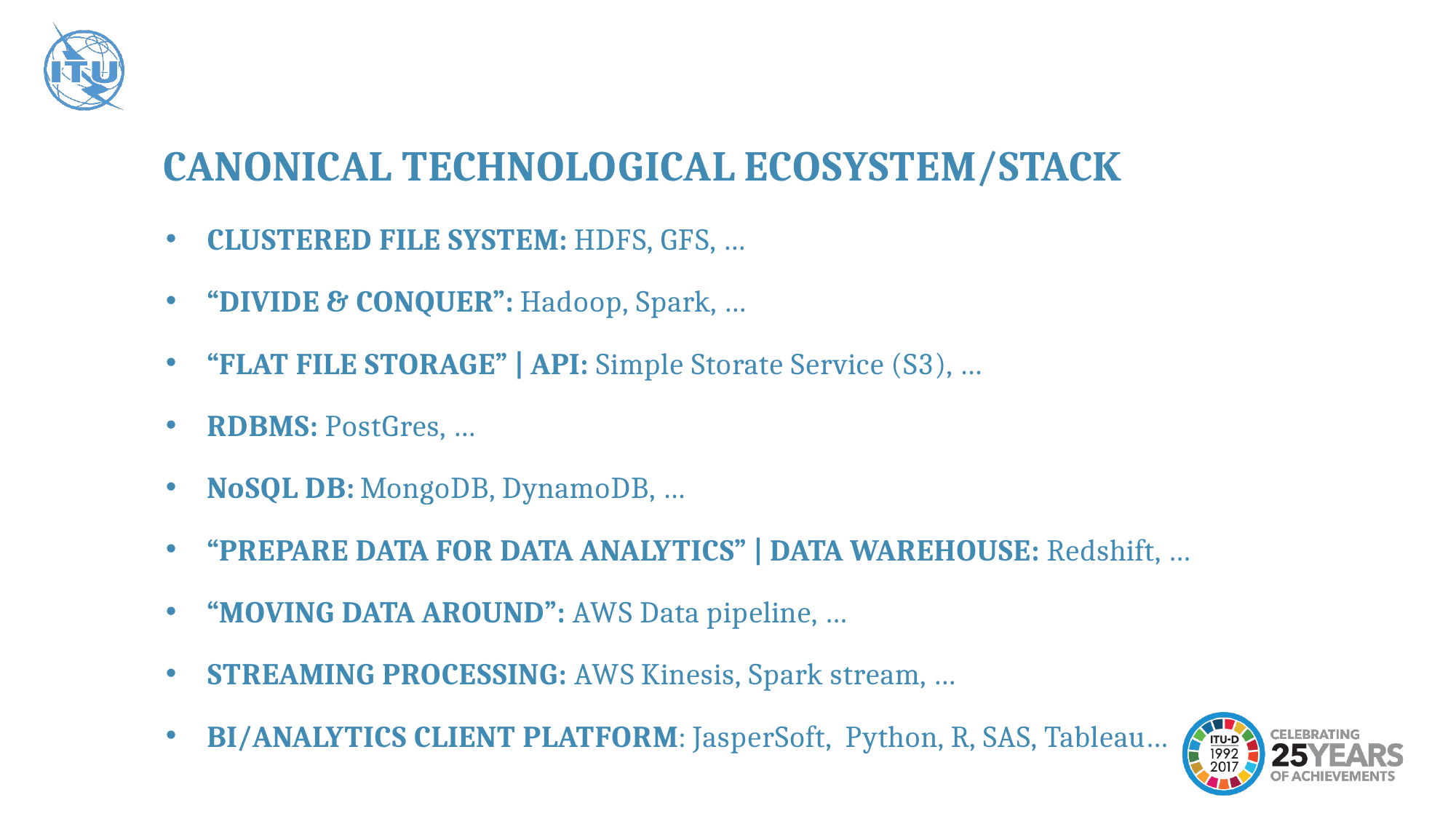

CANONICAL TECHNOLOGICAL ECOSYSTEM/STACK
CLUSTERED FILE SYSTEM: HDFS, GFS, …
“DIVIDE & CONQUER”: Hadoop, Spark, …
“FLAT FILE STORAGE” | API: Simple Storate Service (S3), …
RDBMS: PostGres, …
NoSQL DB: MongoDB, DynamoDB, …
“PREPARE DATA FOR DATA ANALYTICS” | DATA WAREHOUSE: Redshift, …
“MOVING DATA AROUND”: AWS Data pipeline, …
STREAMING PROCESSING: AWS Kinesis, Spark stream, …
BI/ANALYTICS CLIENT PLATFORM: JasperSoft,  Python, R, SAS, Tableau…